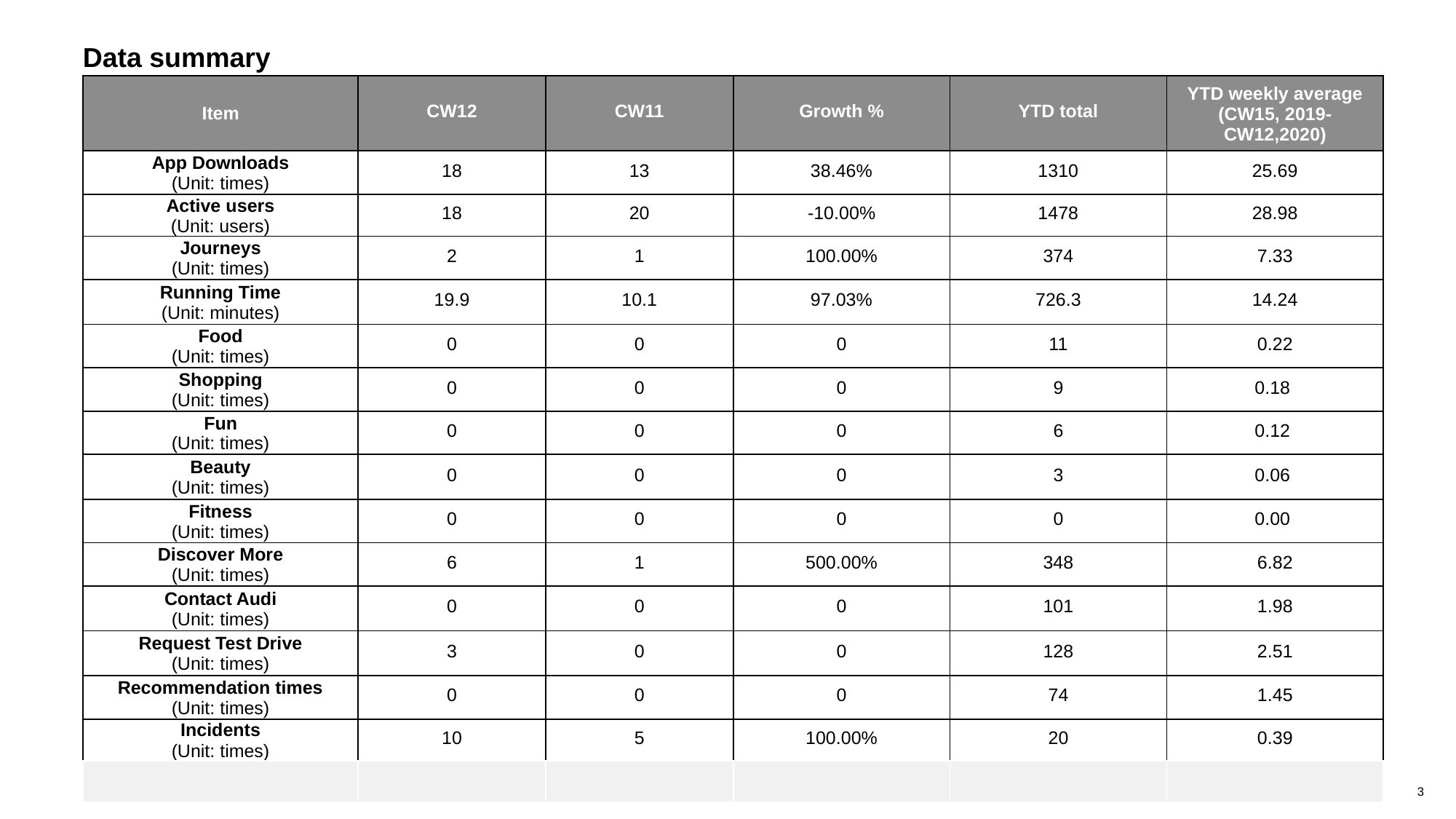

# Data summary
| Item | CW12 | CW11 | Growth % | YTD total | YTD weekly average (CW15, 2019-CW12,2020) |
| --- | --- | --- | --- | --- | --- |
| App Downloads (Unit: times) | 18 | 13 | 38.46% | 1310 | 25.69 |
| Active users (Unit: users) | 18 | 20 | -10.00% | 1478 | 28.98 |
| Journeys (Unit: times) | 2 | 1 | 100.00% | 374 | 7.33 |
| Running Time (Unit: minutes) | 19.9 | 10.1 | 97.03% | 726.3 | 14.24 |
| Food (Unit: times) | 0 | 0 | 0 | 11 | 0.22 |
| Shopping (Unit: times) | 0 | 0 | 0 | 9 | 0.18 |
| Fun (Unit: times) | 0 | 0 | 0 | 6 | 0.12 |
| Beauty (Unit: times) | 0 | 0 | 0 | 3 | 0.06 |
| Fitness (Unit: times) | 0 | 0 | 0 | 0 | 0.00 |
| Discover More (Unit: times) | 6 | 1 | 500.00% | 348 | 6.82 |
| Contact Audi (Unit: times) | 0 | 0 | 0 | 101 | 1.98 |
| Request Test Drive (Unit: times) | 3 | 0 | 0 | 128 | 2.51 |
| Recommendation times (Unit: times) | 0 | 0 | 0 | 74 | 1.45 |
| Incidents (Unit: times) | 10 | 5 | 100.00% | 20 | 0.39 |
|  |  |  |  |  |  |